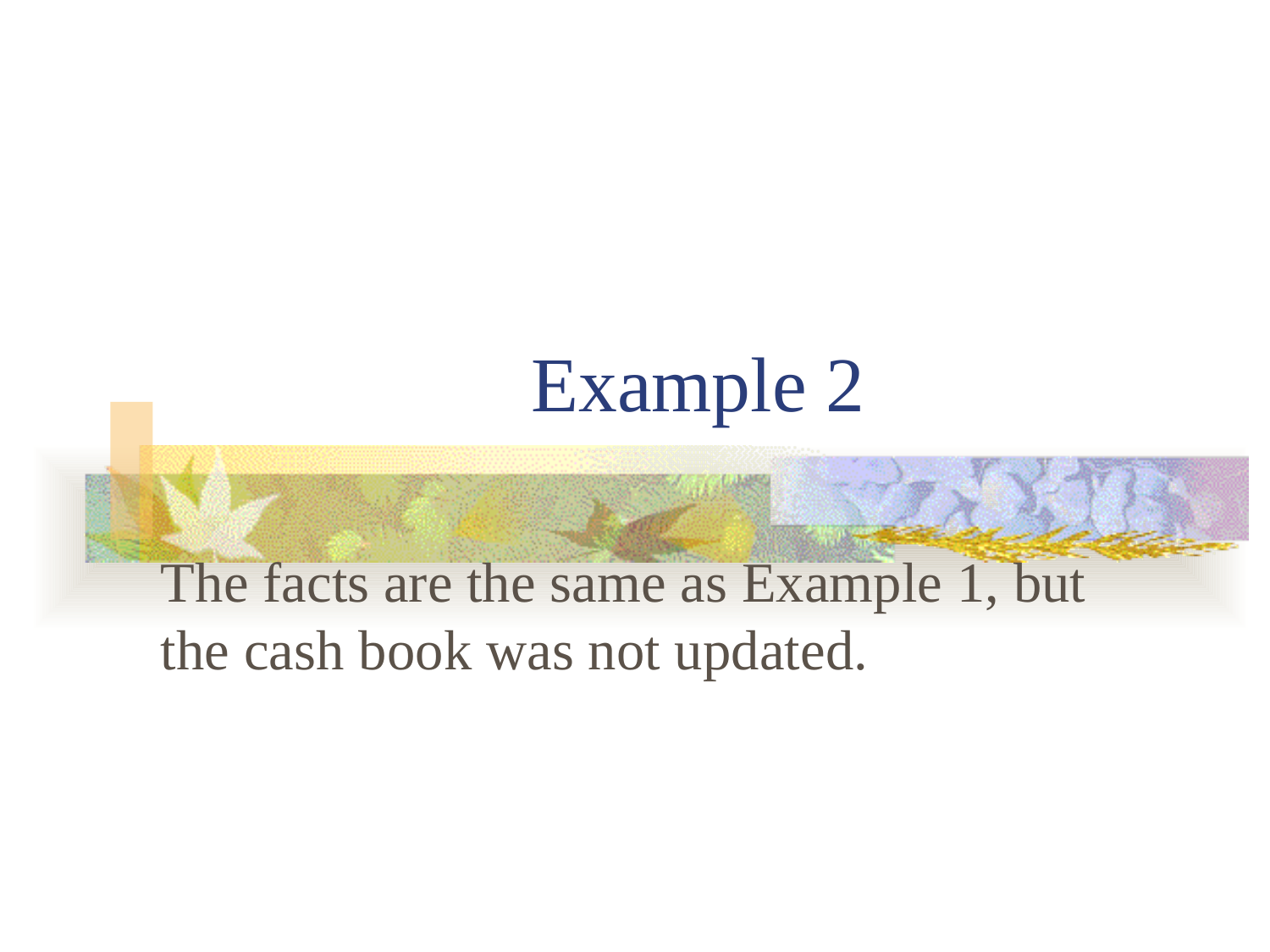

# Example 2
The facts are the same as Example 1, but the cash book was not updated.